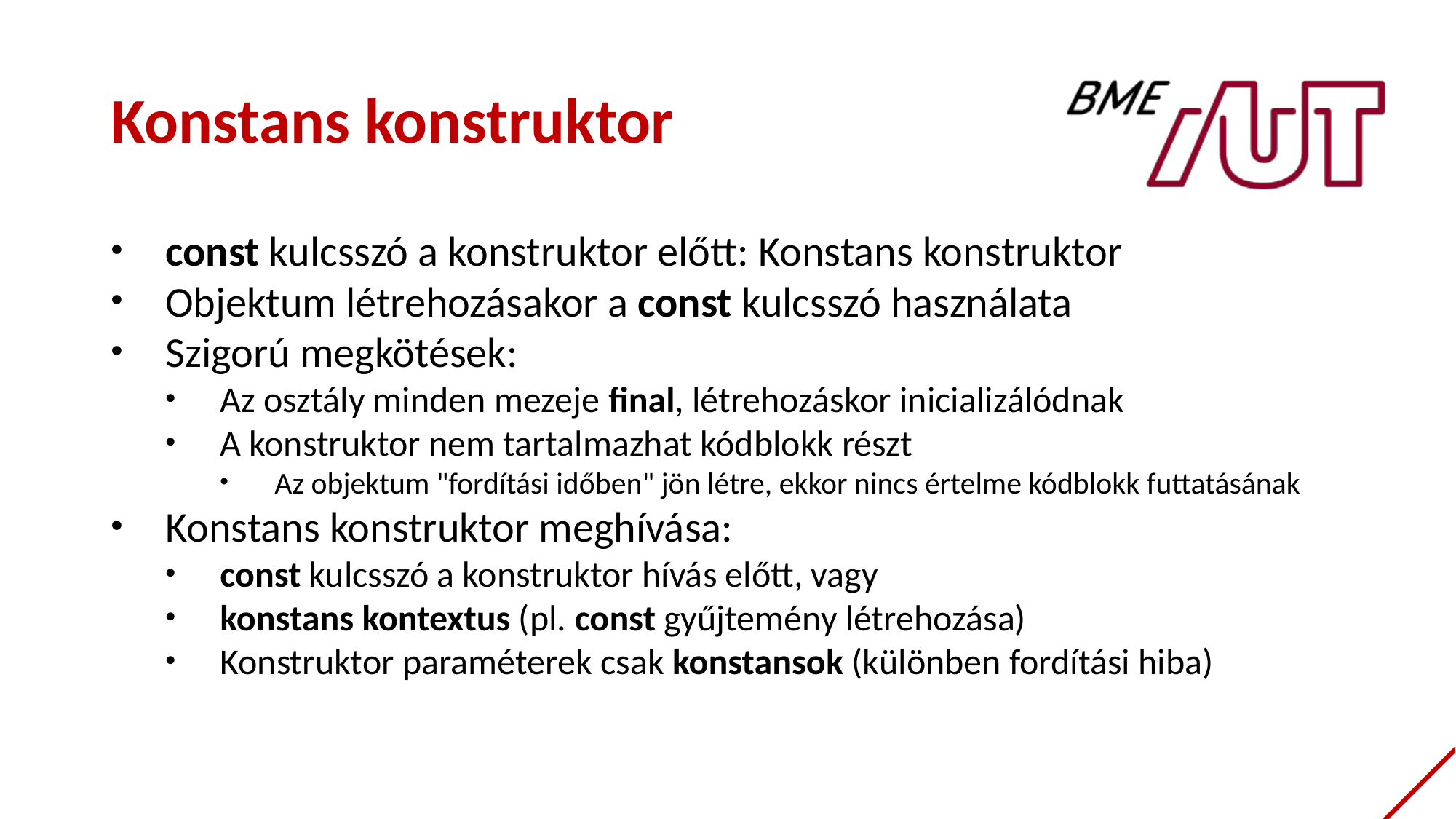

# Konstans konstruktor
const kulcsszó a konstruktor előtt: Konstans konstruktor
Objektum létrehozásakor a const kulcsszó használata
Szigorú megkötések:
Az osztály minden mezeje final, létrehozáskor inicializálódnak
A konstruktor nem tartalmazhat kódblokk részt
Az objektum "fordítási időben" jön létre, ekkor nincs értelme kódblokk futtatásának
Konstans konstruktor meghívása:
const kulcsszó a konstruktor hívás előtt, vagy
konstans kontextus (pl. const gyűjtemény létrehozása)
Konstruktor paraméterek csak konstansok (különben fordítási hiba)